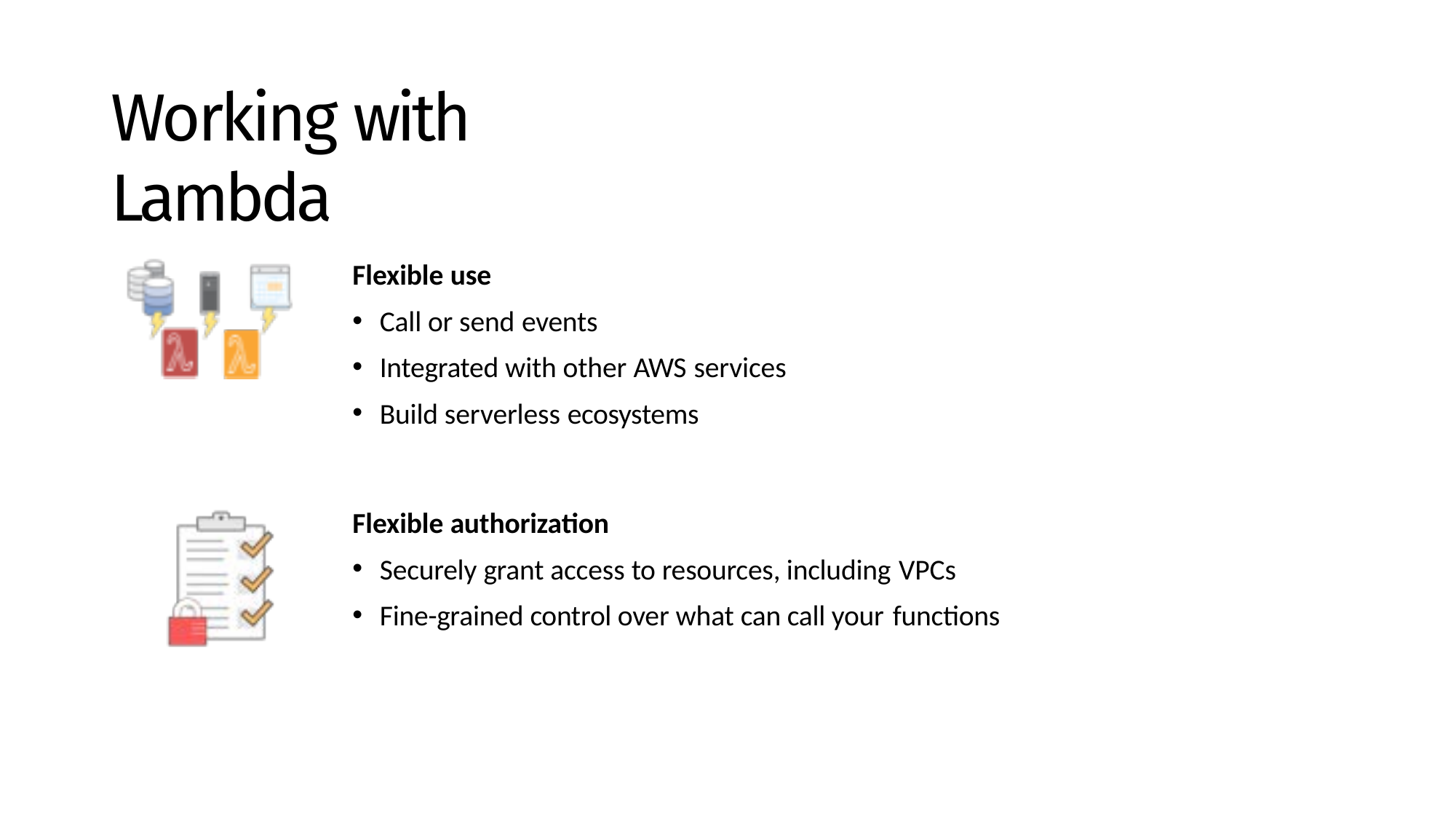

# Working with Lambda
Flexible use
Call or send events
Integrated with other AWS services
Build serverless ecosystems

Flexible authorization
Securely grant access to resources, including VPCs
Fine-grained control over what can call your functions